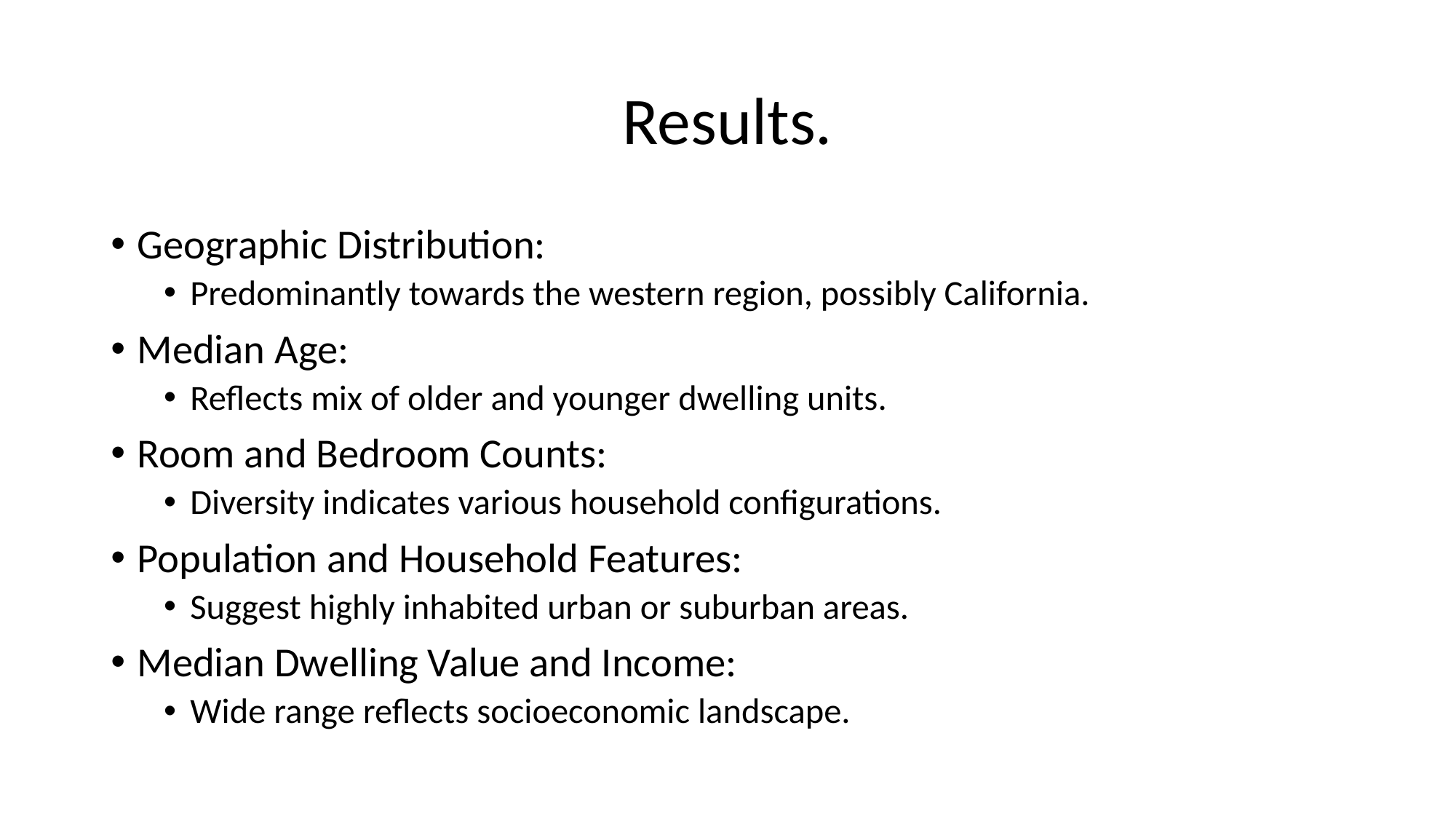

# Results.
Geographic Distribution:
Predominantly towards the western region, possibly California.
Median Age:
Reflects mix of older and younger dwelling units.
Room and Bedroom Counts:
Diversity indicates various household configurations.
Population and Household Features:
Suggest highly inhabited urban or suburban areas.
Median Dwelling Value and Income:
Wide range reflects socioeconomic landscape.